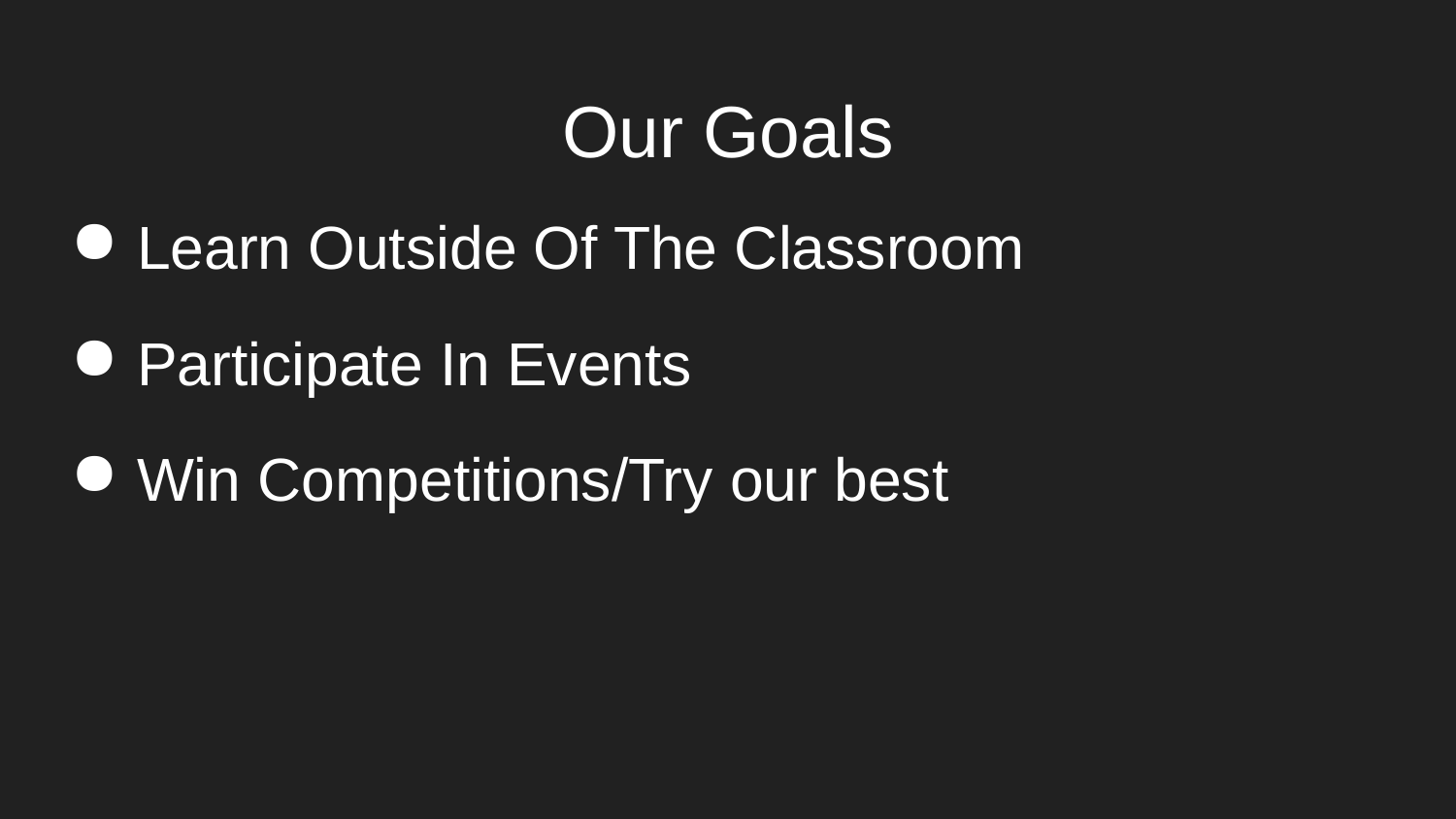

# Our Goals
Learn Outside Of The Classroom
Participate In Events
Win Competitions/Try our best